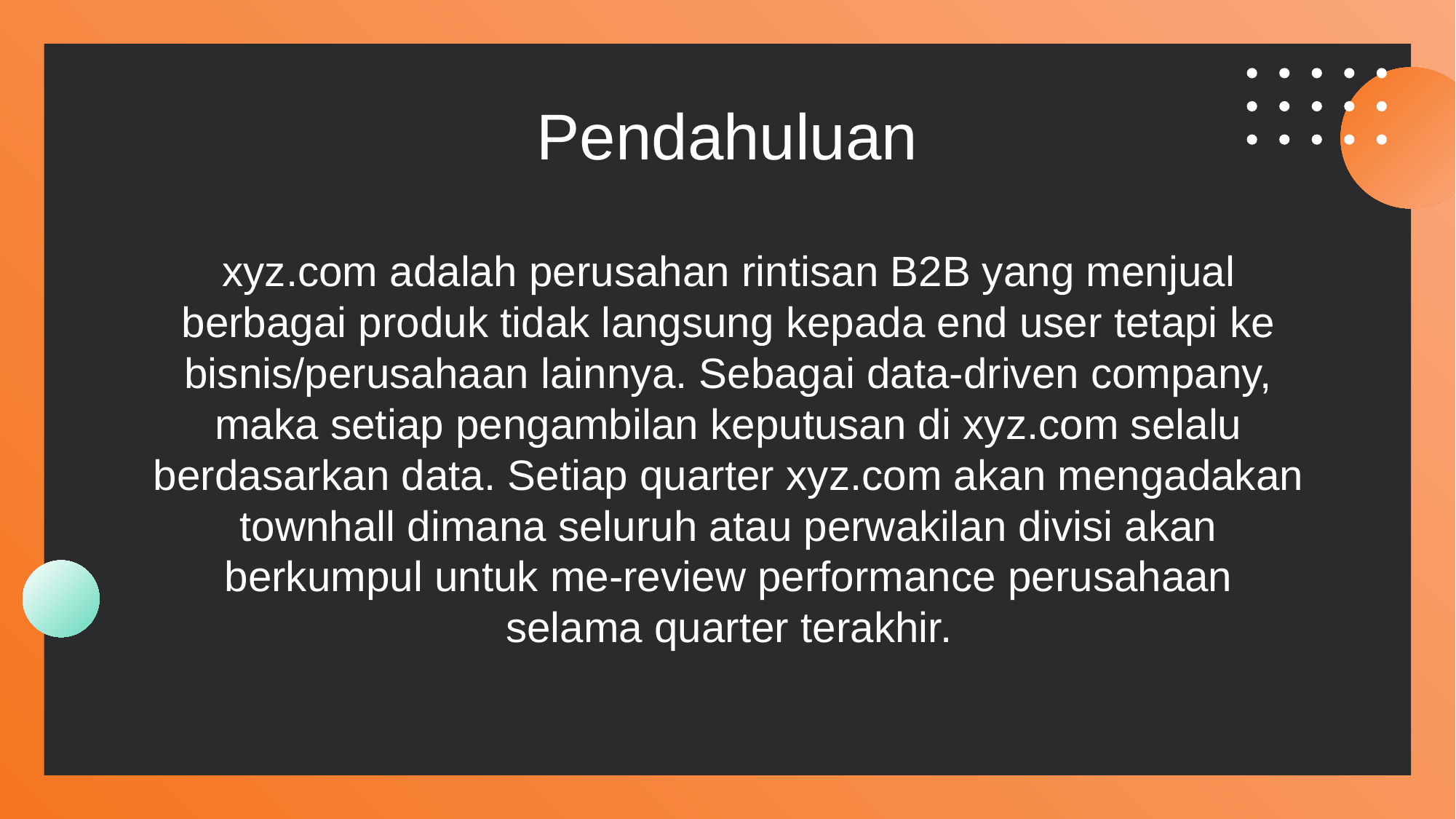

# Pendahuluan
xyz.com adalah perusahan rintisan B2B yang menjual berbagai produk tidak langsung kepada end user tetapi ke bisnis/perusahaan lainnya. Sebagai data-driven company, maka setiap pengambilan keputusan di xyz.com selalu berdasarkan data. Setiap quarter xyz.com akan mengadakan townhall dimana seluruh atau perwakilan divisi akan berkumpul untuk me-review performance perusahaan selama quarter terakhir.